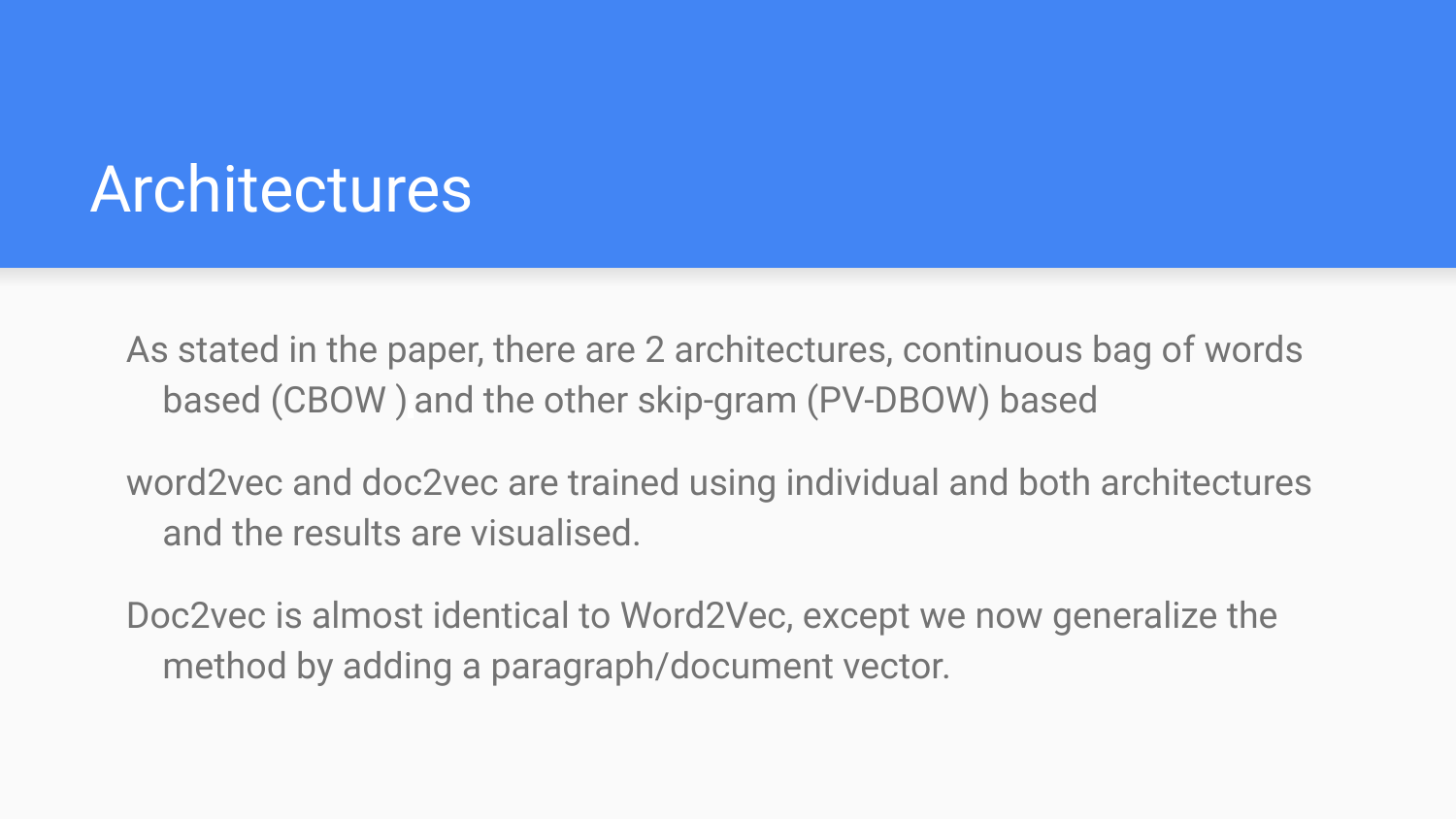

# Architectures
As stated in the paper, there are 2 architectures, continuous bag of words based (CBOW ) and the other skip-gram (PV-DBOW) based
word2vec and doc2vec are trained using individual and both architectures and the results are visualised.
Doc2vec is almost identical to Word2Vec, except we now generalize the method by adding a paragraph/document vector.